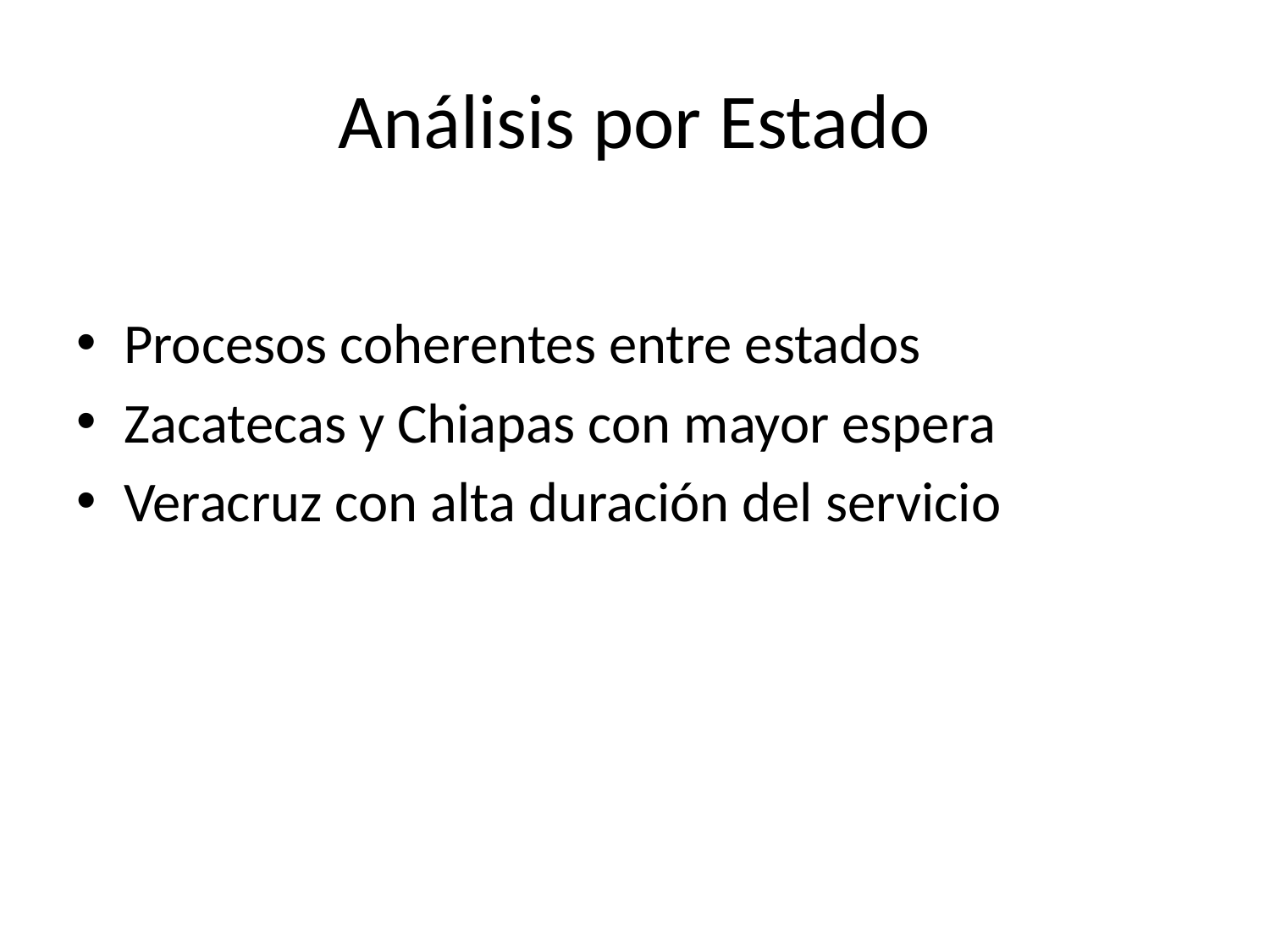

# Análisis por Estado

Procesos coherentes entre estados
Zacatecas y Chiapas con mayor espera
Veracruz con alta duración del servicio